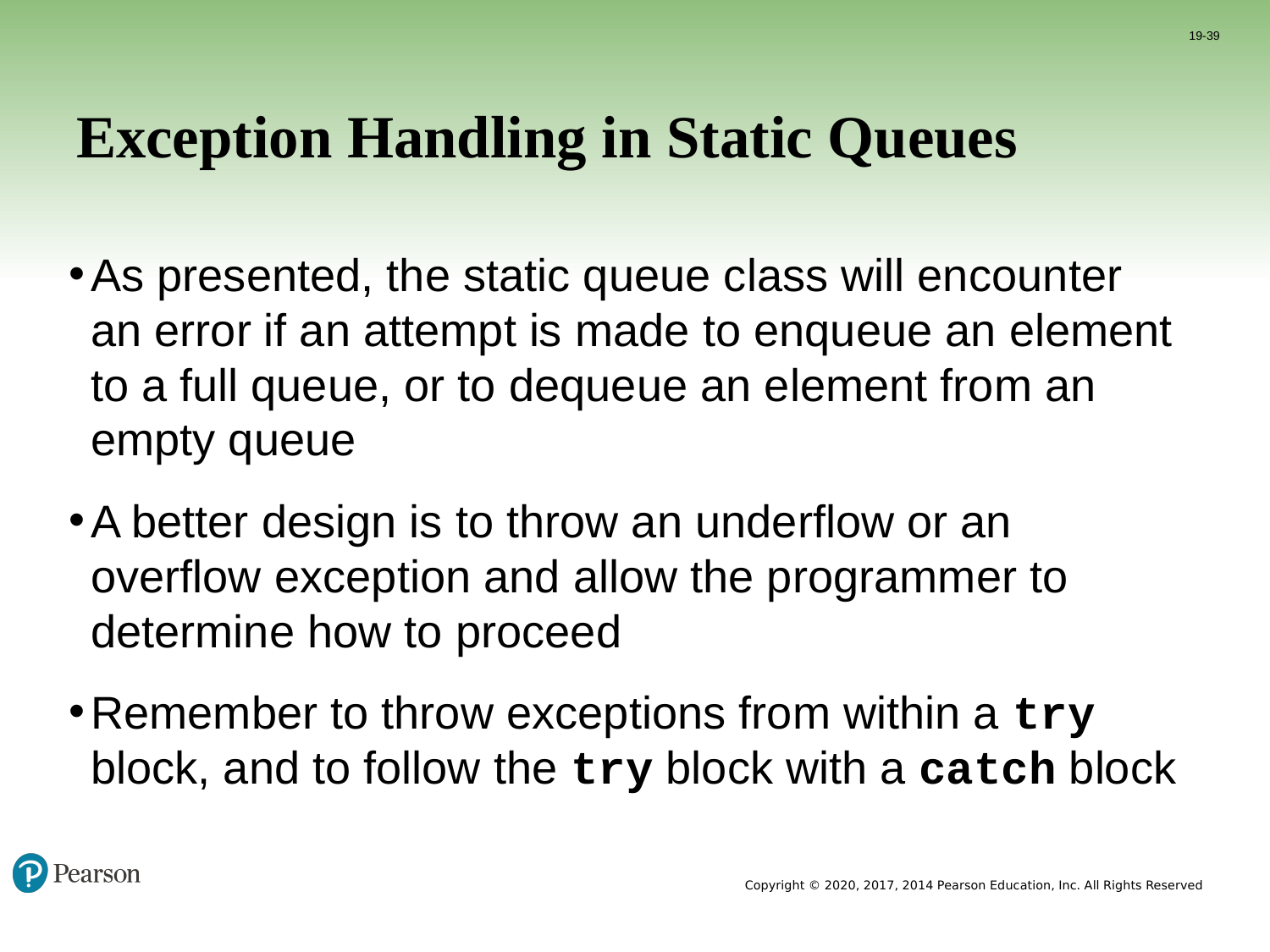

19-39
# Exception Handling in Static Queues
As presented, the static queue class will encounter an error if an attempt is made to enqueue an element to a full queue, or to dequeue an element from an empty queue
A better design is to throw an underflow or an overflow exception and allow the programmer to determine how to proceed
Remember to throw exceptions from within a try block, and to follow the try block with a catch block